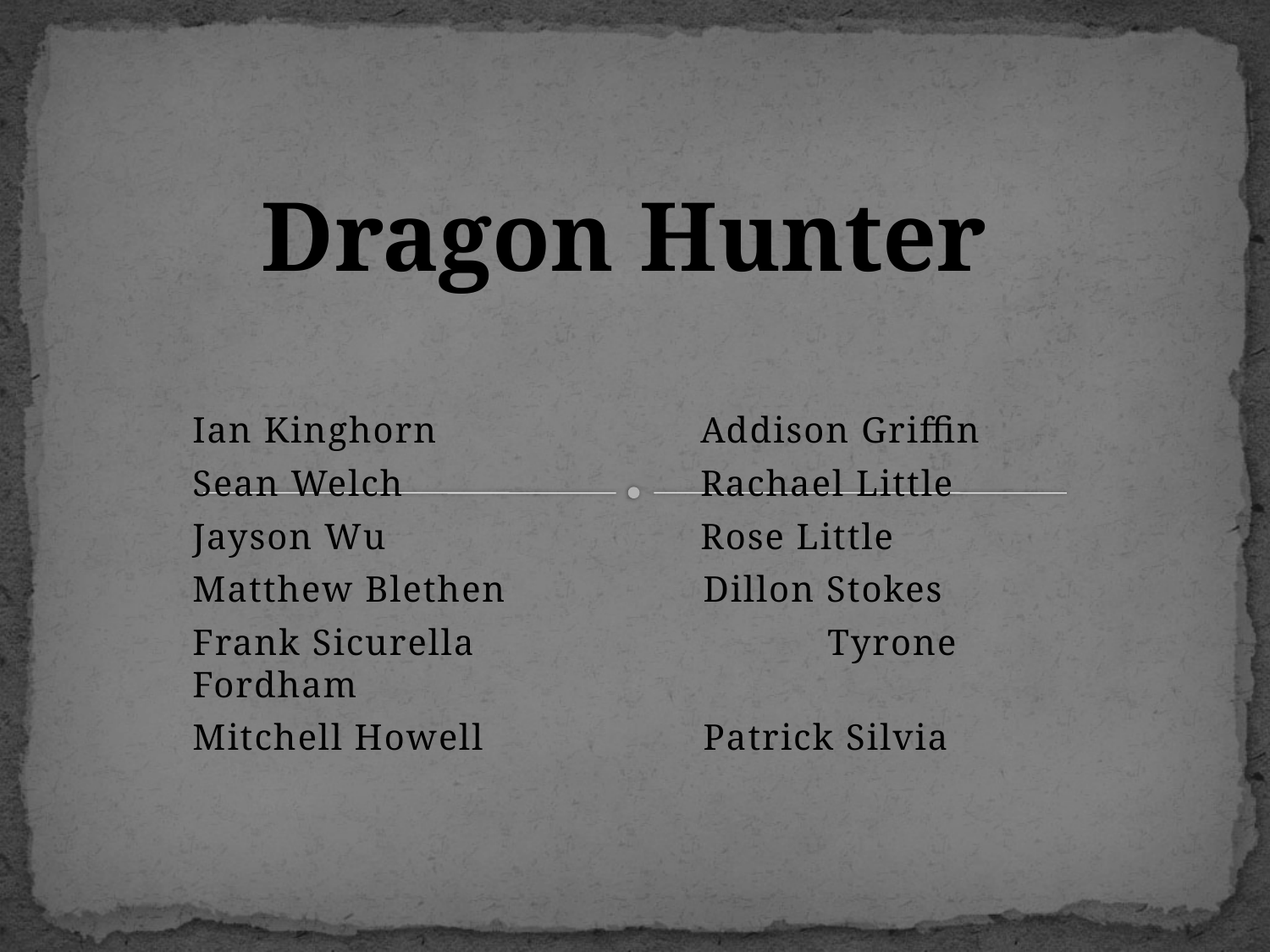

Dragon Hunter
Ian Kinghorn			Addison Griffin
Sean Welch			Rachael Little
Jayson Wu			Rose Little
Matthew Blethen	            Dillon Stokes
Frank Sicurella			Tyrone Fordham
Mitchell Howell	            Patrick Silvia